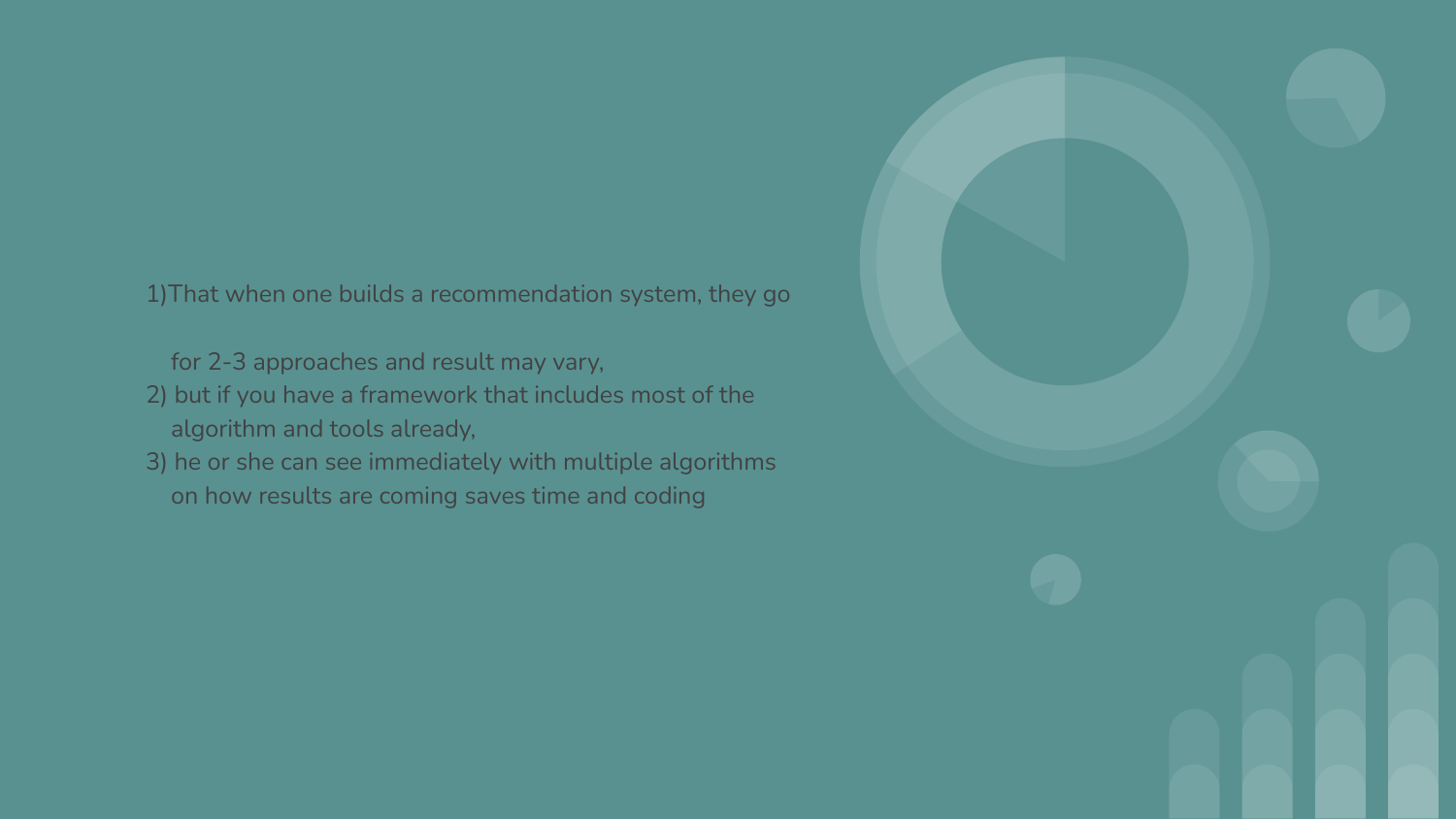

# 1)That when one builds a recommendation system, they go for 2-3 approaches and result may vary, 2) but if you have a framework that includes most of the algorithm and tools already, 3) he or she can see immediately with multiple algorithms on how results are coming saves time and coding
a